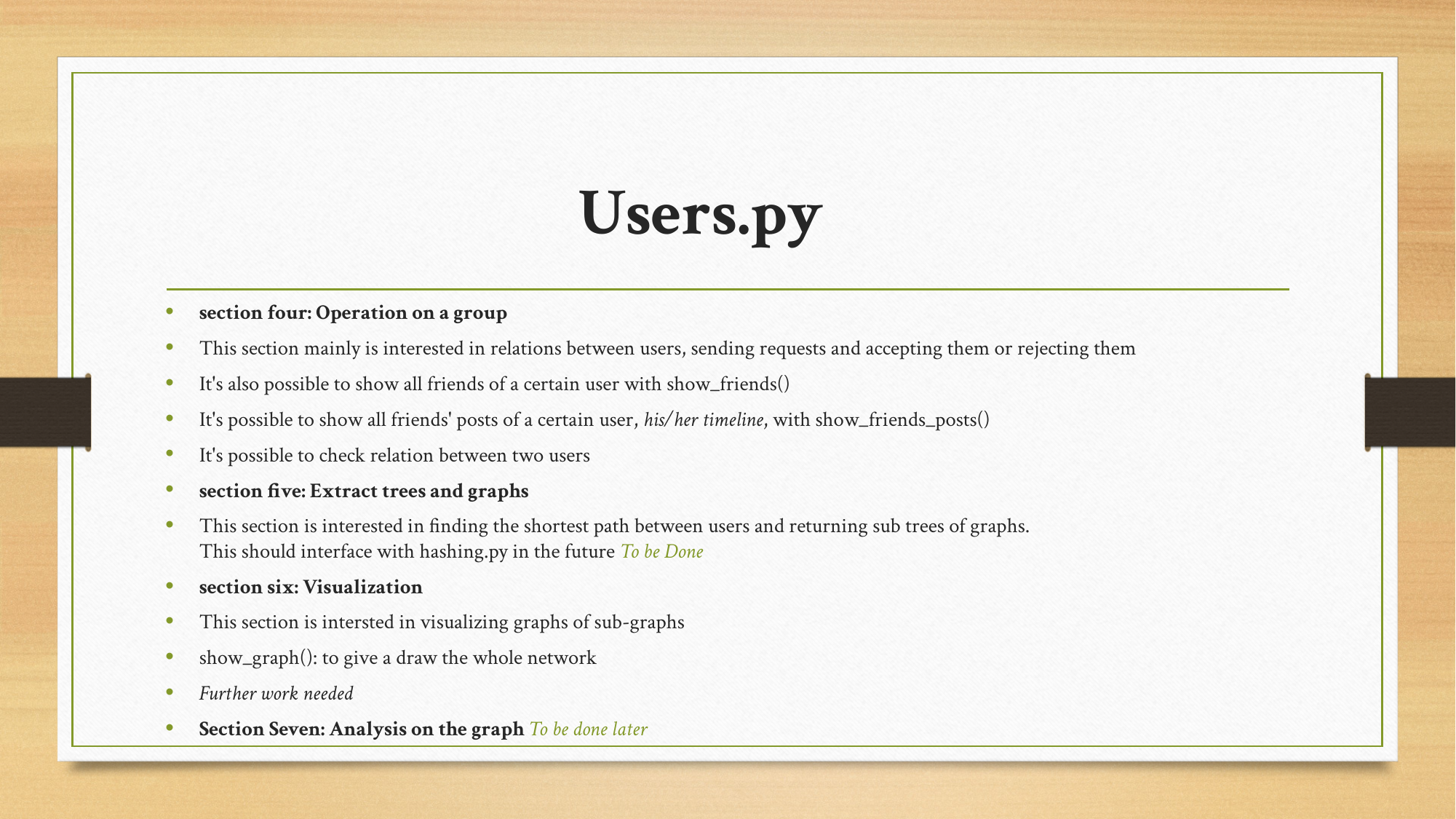

# Users.py
section four: Operation on a group
This section mainly is interested in relations between users, sending requests and accepting them or rejecting them
It's also possible to show all friends of a certain user with show_friends()
It's possible to show all friends' posts of a certain user, his/her timeline, with show_friends_posts()
It's possible to check relation between two users
section five: Extract trees and graphs
This section is interested in finding the shortest path between users and returning sub trees of graphs.
This should interface with hashing.py in the future To be Done
section six: Visualization
This section is intersted in visualizing graphs of sub-graphs
show_graph(): to give a draw the whole network
Further work needed
Section Seven: Analysis on the graph To be done later